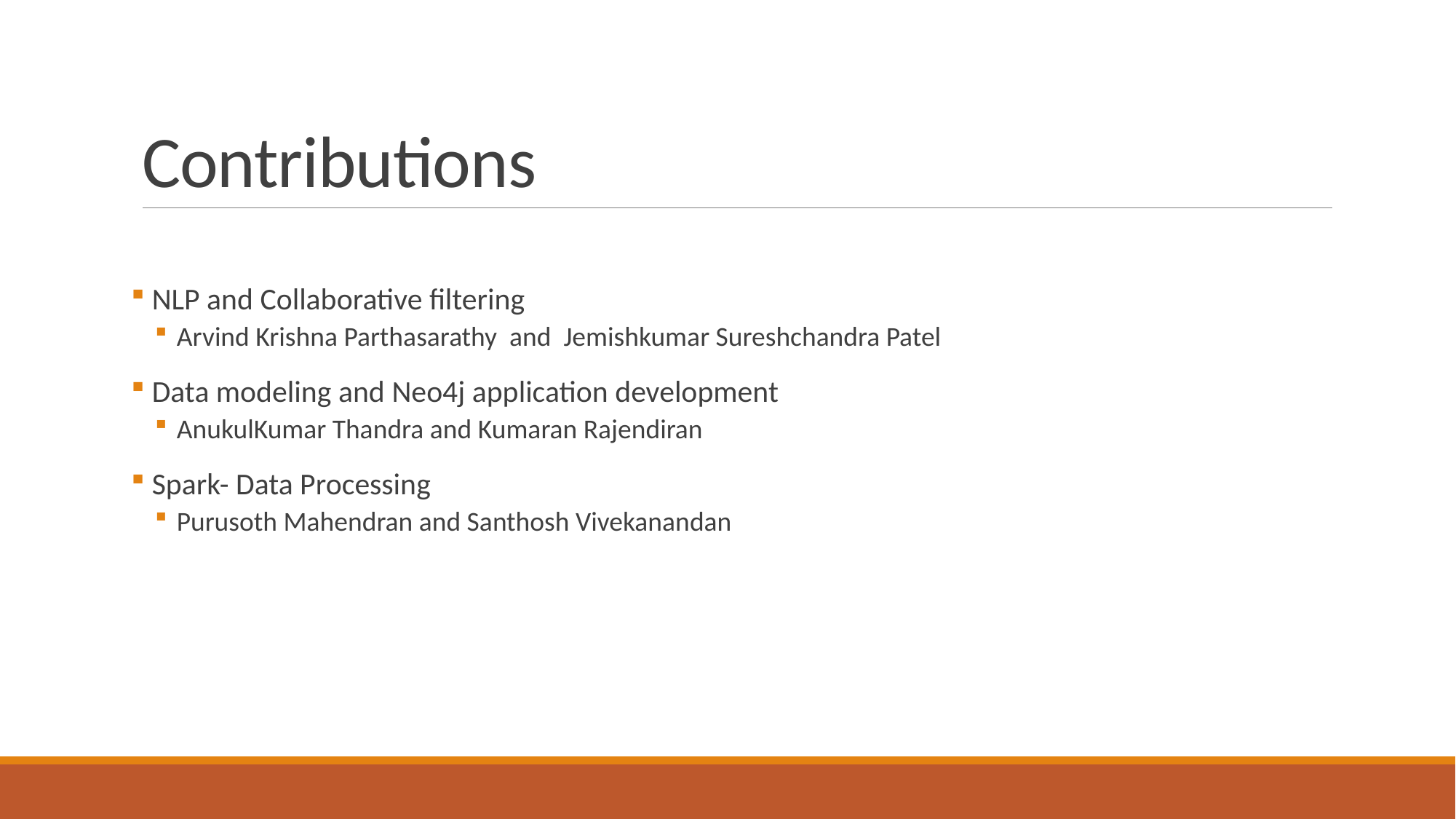

# Contributions

 NLP and Collaborative filtering
Arvind Krishna Parthasarathy  and  Jemishkumar Sureshchandra Patel
 Data modeling and Neo4j application development
AnukulKumar Thandra and Kumaran Rajendiran
 Spark- Data Processing
Purusoth Mahendran and Santhosh Vivekanandan